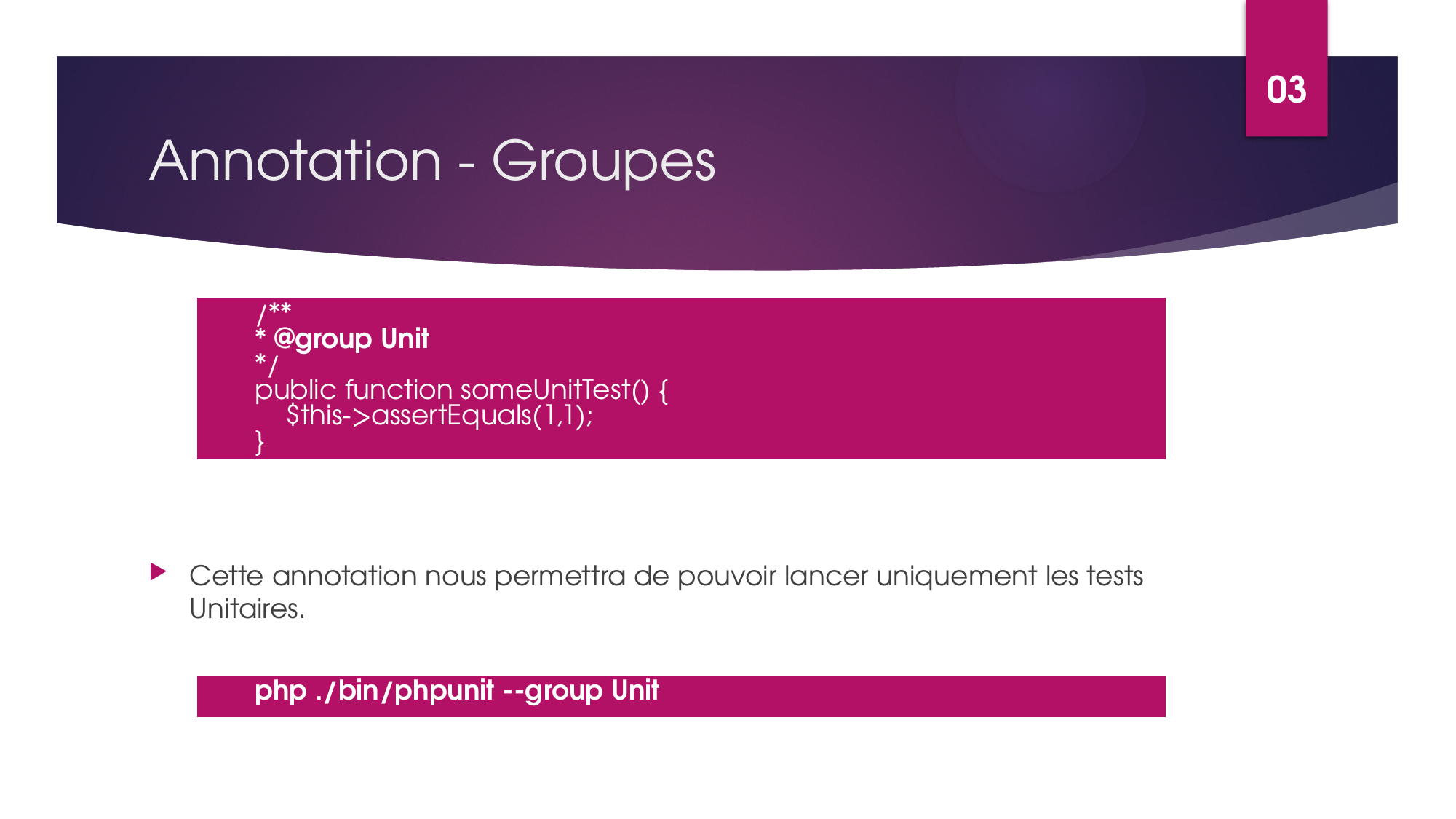

03
# Annotation - Groupes
| /\*\* \* @group Unit \*/ public function someUnitTest() { $this->assertEquals(1,1); } |
| --- |

Cette annotation nous permettra de pouvoir lancer uniquement les tests Unitaires.

| php ./bin/phpunit --group Unit |
| --- |